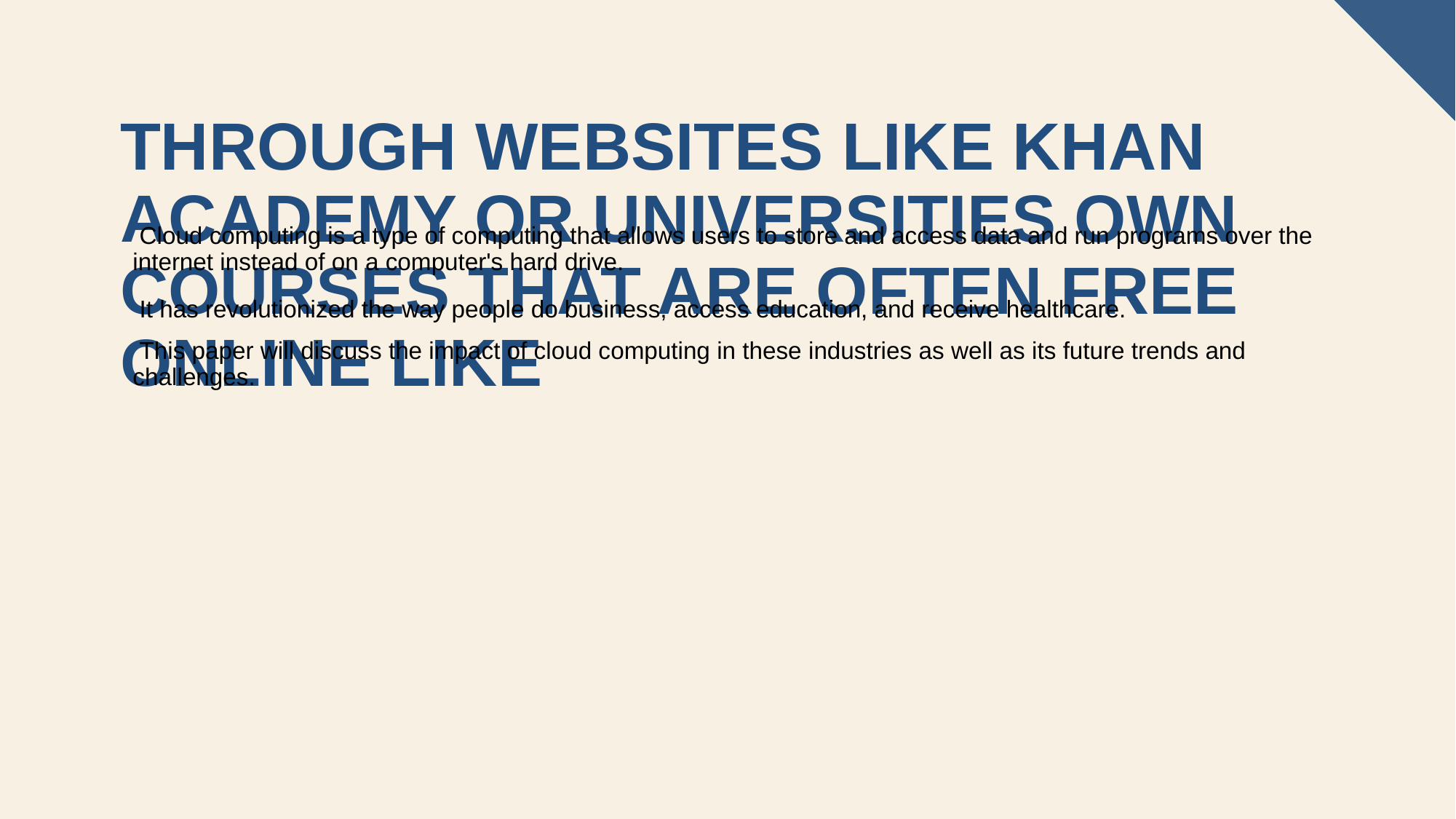

# through websites like khan academy or universities own courses that are often free online like
 Cloud computing is a type of computing that allows users to store and access data and run programs over the internet instead of on a computer's hard drive.
 It has revolutionized the way people do business, access education, and receive healthcare.
 This paper will discuss the impact of cloud computing in these industries as well as its future trends and challenges.